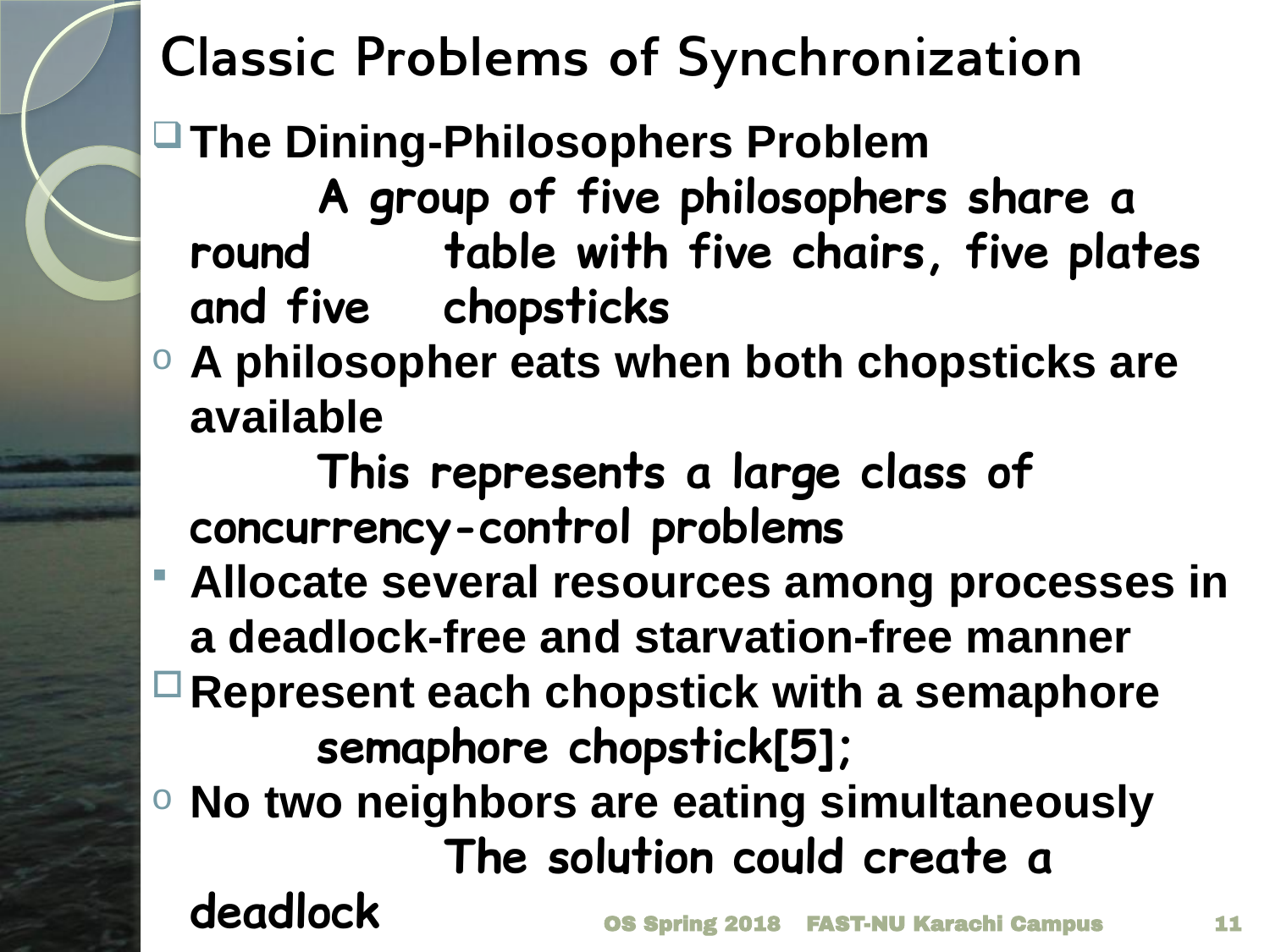

# Classic Problems of Synchronization
The Dining-Philosophers Problem
		A group of five philosophers share a round 	table with five chairs, five plates and five 	chopsticks
A philosopher eats when both chopsticks are available
 		This represents a large class of 	concurrency-control problems
Allocate several resources among processes in a deadlock-free and starvation-free manner
Represent each chopstick with a semaphore
		semaphore chopstick[5];
No two neighbors are eating simultaneously
			The solution could create a deadlock
OS Spring 2018
FAST-NU Karachi Campus
11